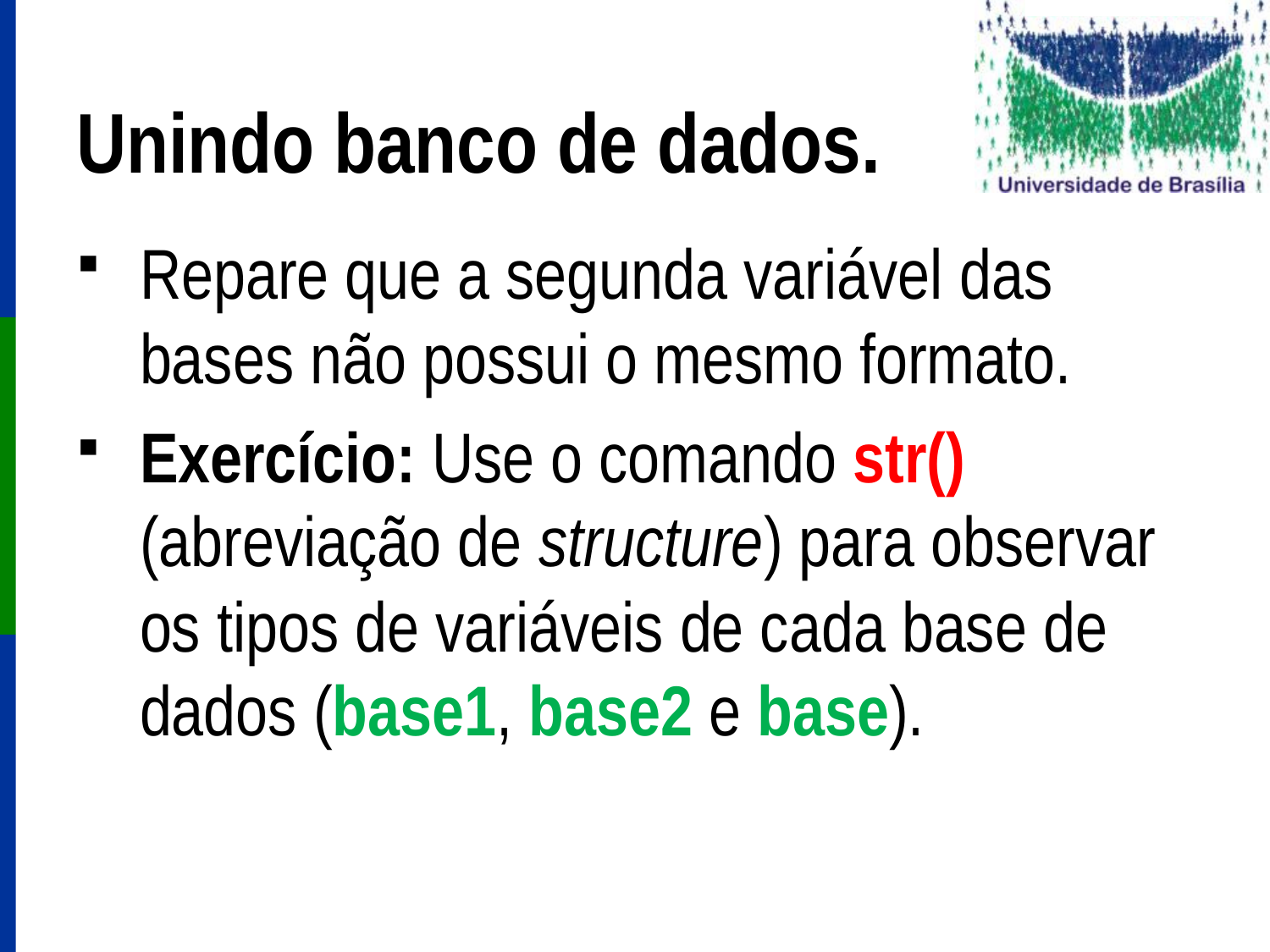

# Unindo banco de dados.
Repare que a segunda variável das bases não possui o mesmo formato.
Exercício: Use o comando str() (abreviação de structure) para observar os tipos de variáveis de cada base de dados (base1, base2 e base).